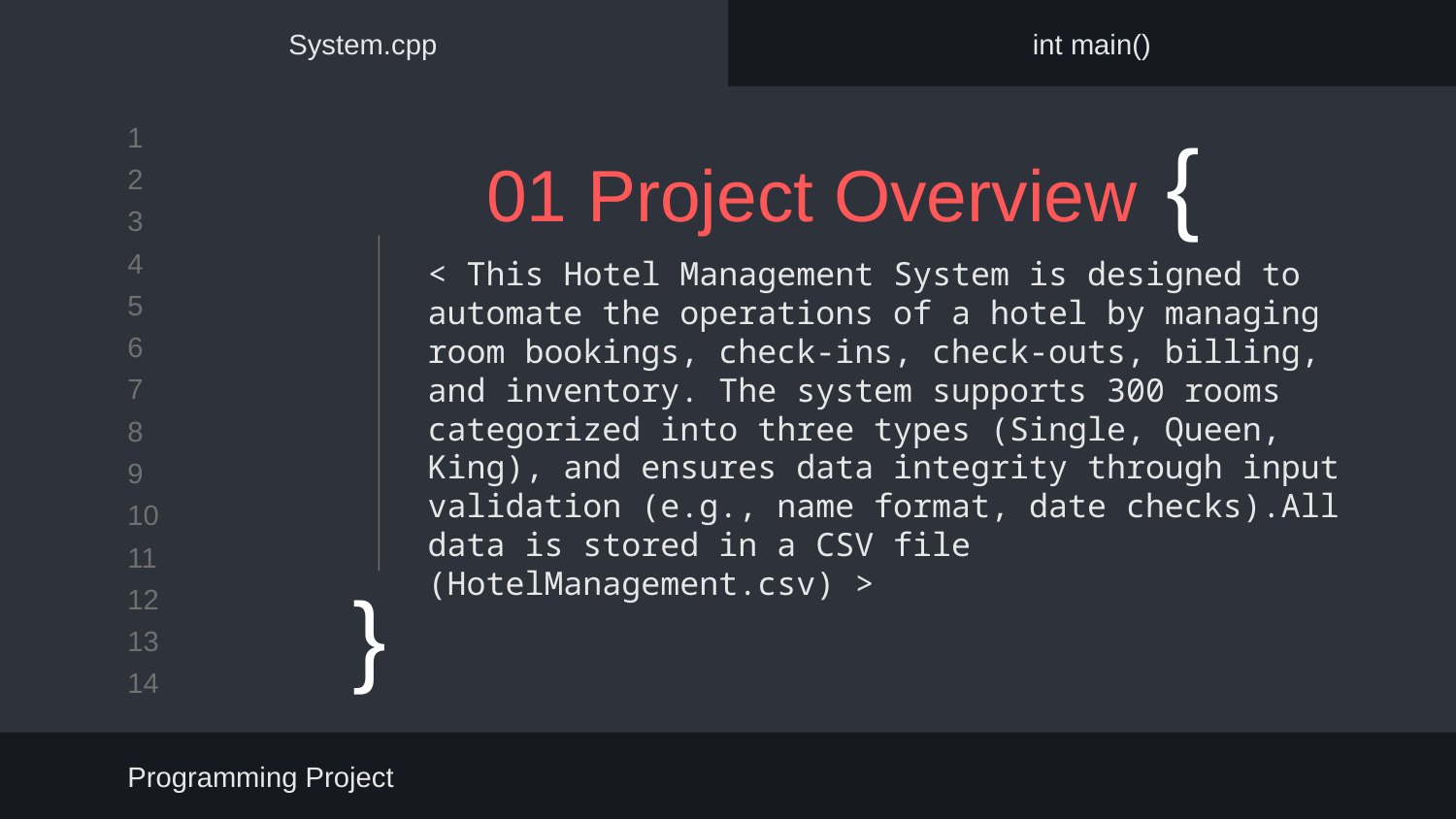

System.cpp
int main()
# 01 Project Overview {
< This Hotel Management System is designed to automate the operations of a hotel by managing room bookings, check-ins, check-outs, billing, and inventory. The system supports 300 rooms categorized into three types (Single, Queen, King), and ensures data integrity through input validation (e.g., name format, date checks).All data is stored in a CSV file (HotelManagement.csv) >
}
Programming Project